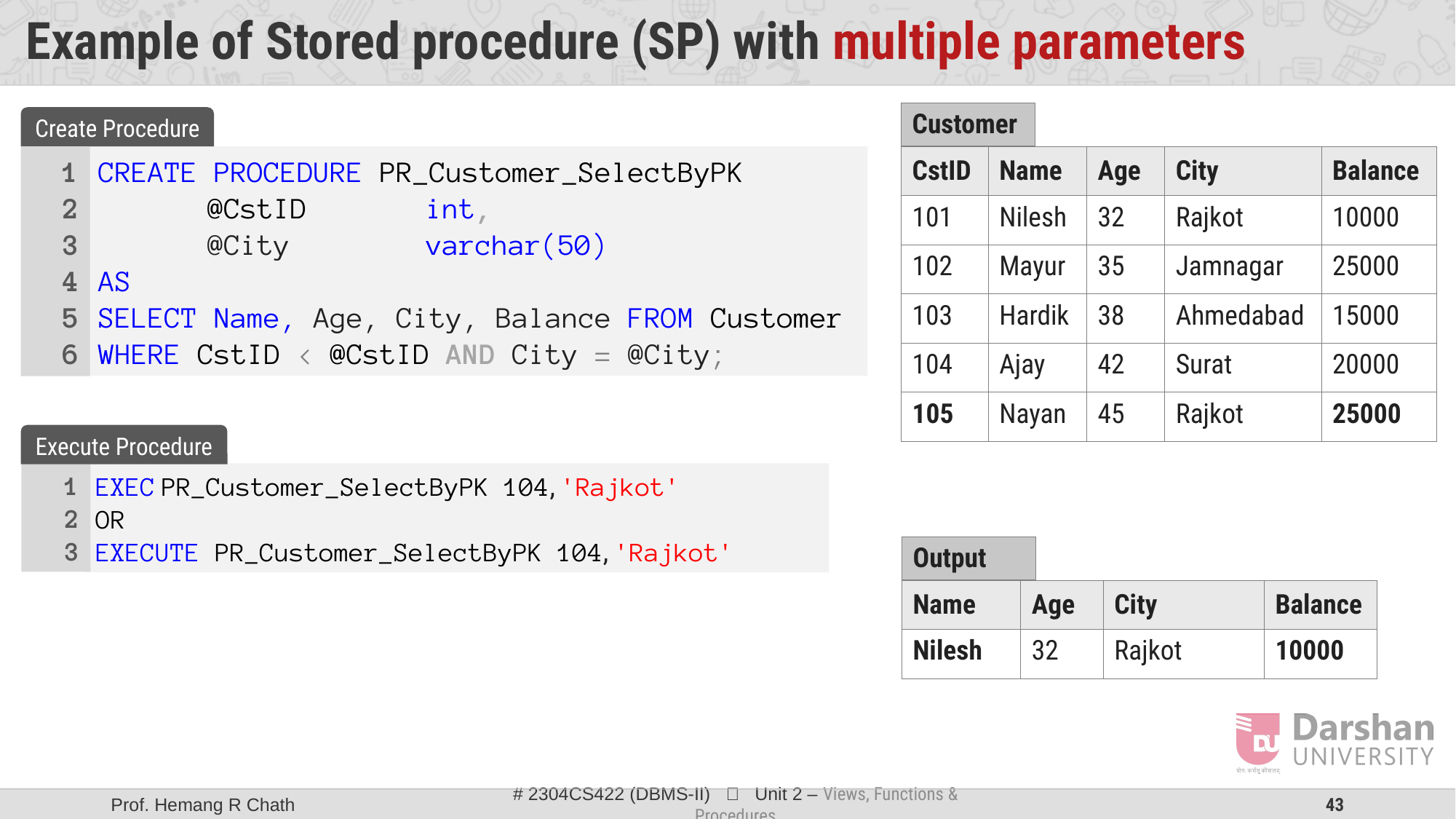

# Example of Stored procedure (SP) with multiple parameters

| Customer |
| --- |
Create Procedure
CREATE PROCEDURE PR_Customer_SelectByPK
	@CstID 	int,
	@City		varchar(50)
AS
SELECT Name, Age, City, Balance FROM Customer
WHERE CstID < @CstID AND City = @City;
| CstID | Name | Age | City | Balance |
| --- | --- | --- | --- | --- |
| 101 | Nilesh | 32 | Rajkot | 10000 |
| 102 | Mayur | 35 | Jamnagar | 25000 |
| 103 | Hardik | 38 | Ahmedabad | 15000 |
| 104 | Ajay | 42 | Surat | 20000 |
| 105 | Nayan | 45 | Rajkot | 25000 |
1
2
3
4
5
6
Execute Procedure
1
2
3
EXEC PR_Customer_SelectByPK 104, 'Rajkot'
OR
EXECUTE PR_Customer_SelectByPK 104, 'Rajkot'
| Output |
| --- |
| Name | Age | City | Balance |
| --- | --- | --- | --- |
| Nilesh | 32 | Rajkot | 10000 |